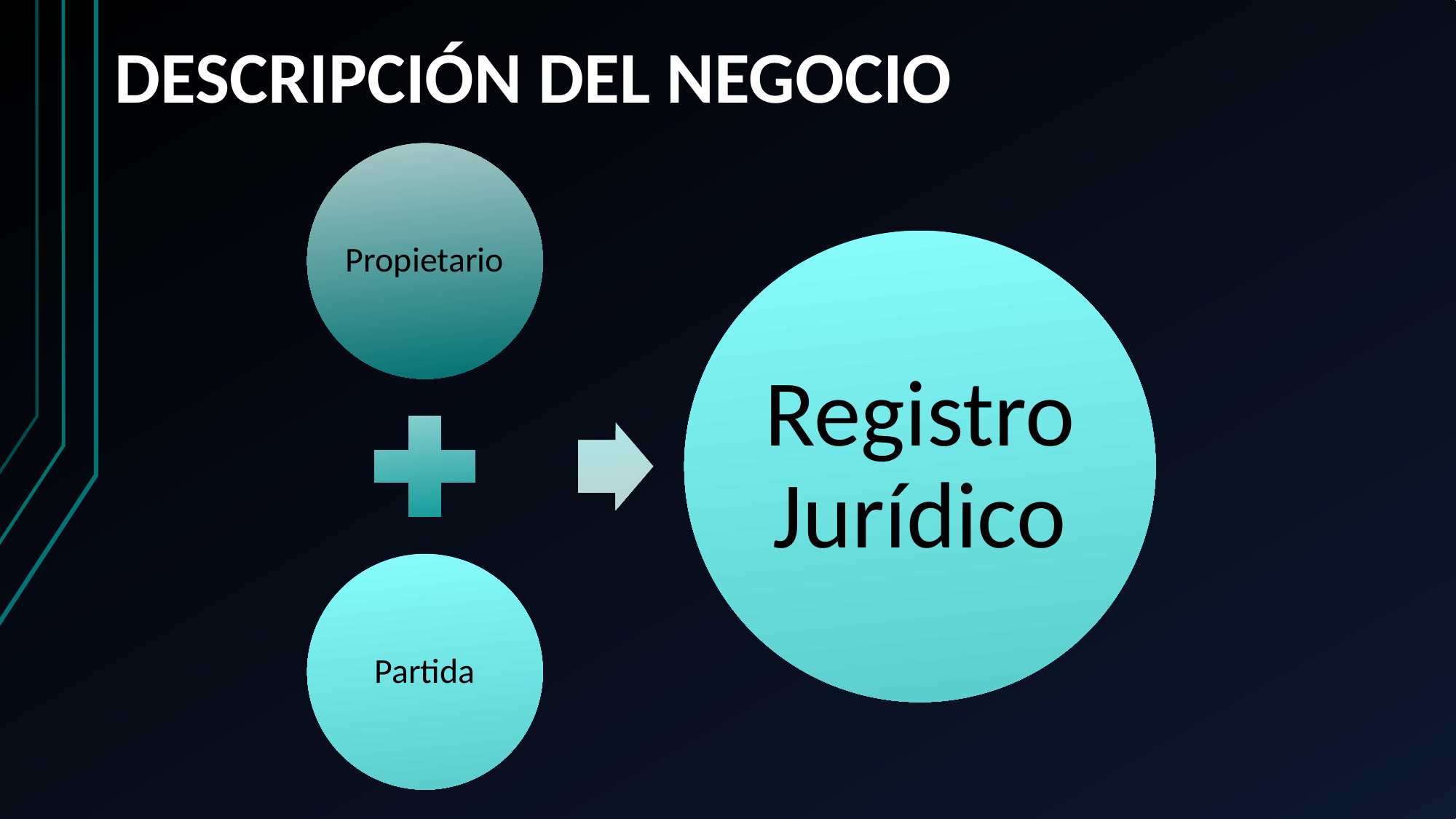

# DESCRIPCIÓN DEL NEGOCIO
Propietario

Partida

Registro Jurídico